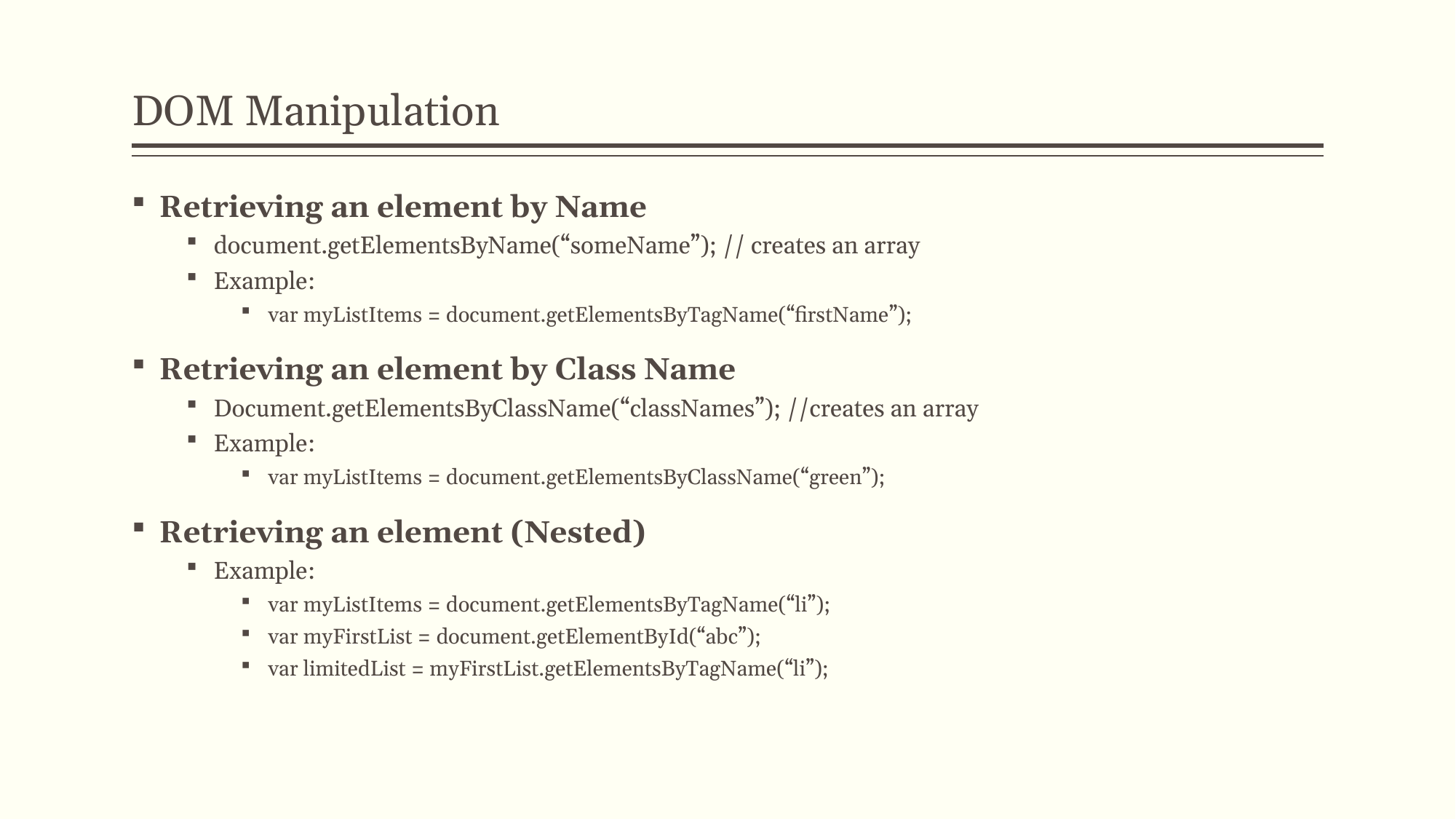

# DOM Manipulation
Retrieving an element by Name
document.getElementsByName(“someName”); // creates an array
Example:
var myListItems = document.getElementsByTagName(“firstName”);
Retrieving an element by Class Name
Document.getElementsByClassName(“classNames”); //creates an array
Example:
var myListItems = document.getElementsByClassName(“green”);
Retrieving an element (Nested)
Example:
var myListItems = document.getElementsByTagName(“li”);
var myFirstList = document.getElementById(“abc”);
var limitedList = myFirstList.getElementsByTagName(“li”);